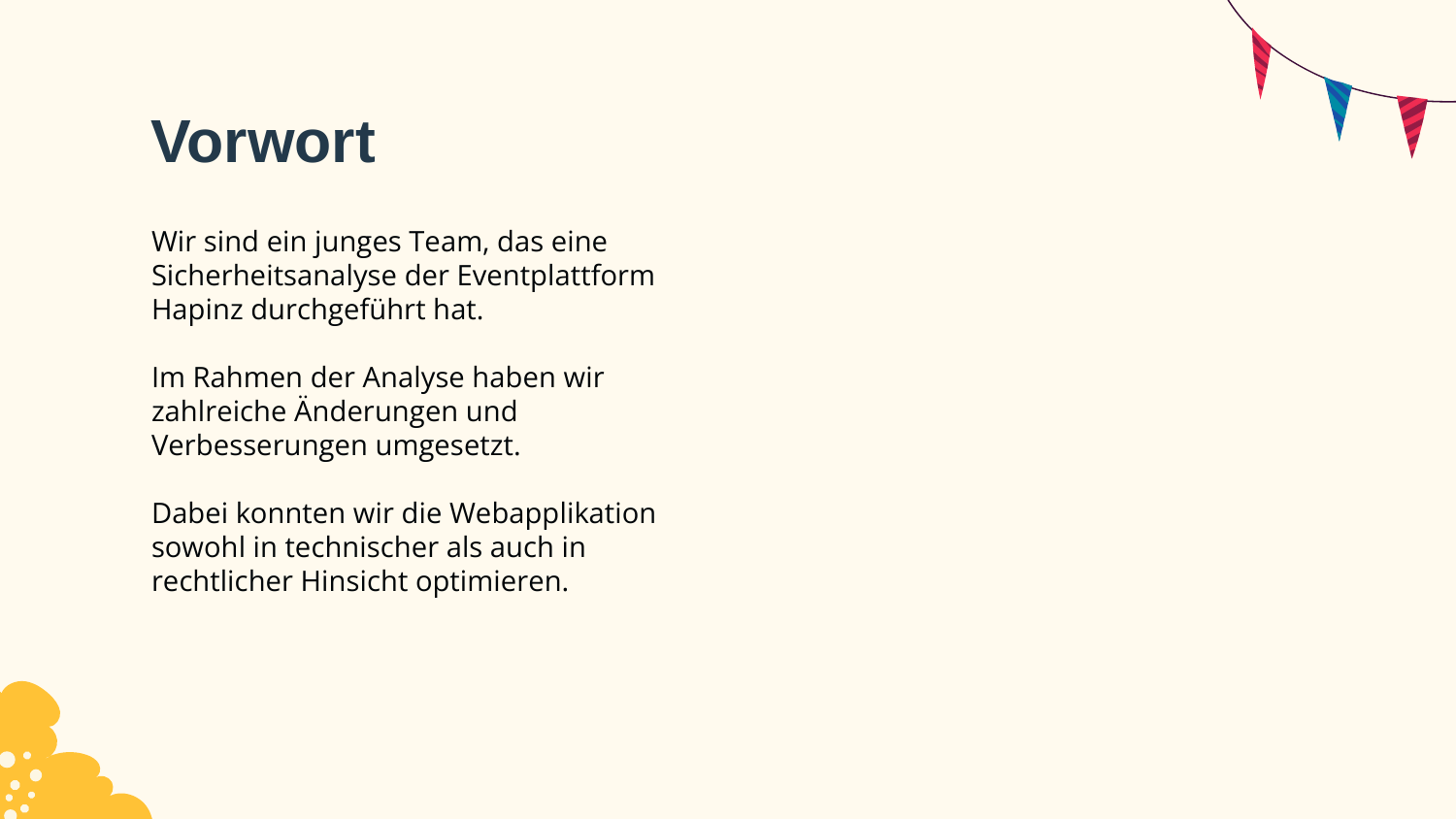

# Vorwort
Wir sind ein junges Team, das eine Sicherheitsanalyse der Eventplattform Hapinz durchgeführt hat.
Im Rahmen der Analyse haben wir zahlreiche Änderungen und Verbesserungen umgesetzt.
Dabei konnten wir die Webapplikation sowohl in technischer als auch in rechtlicher Hinsicht optimieren.